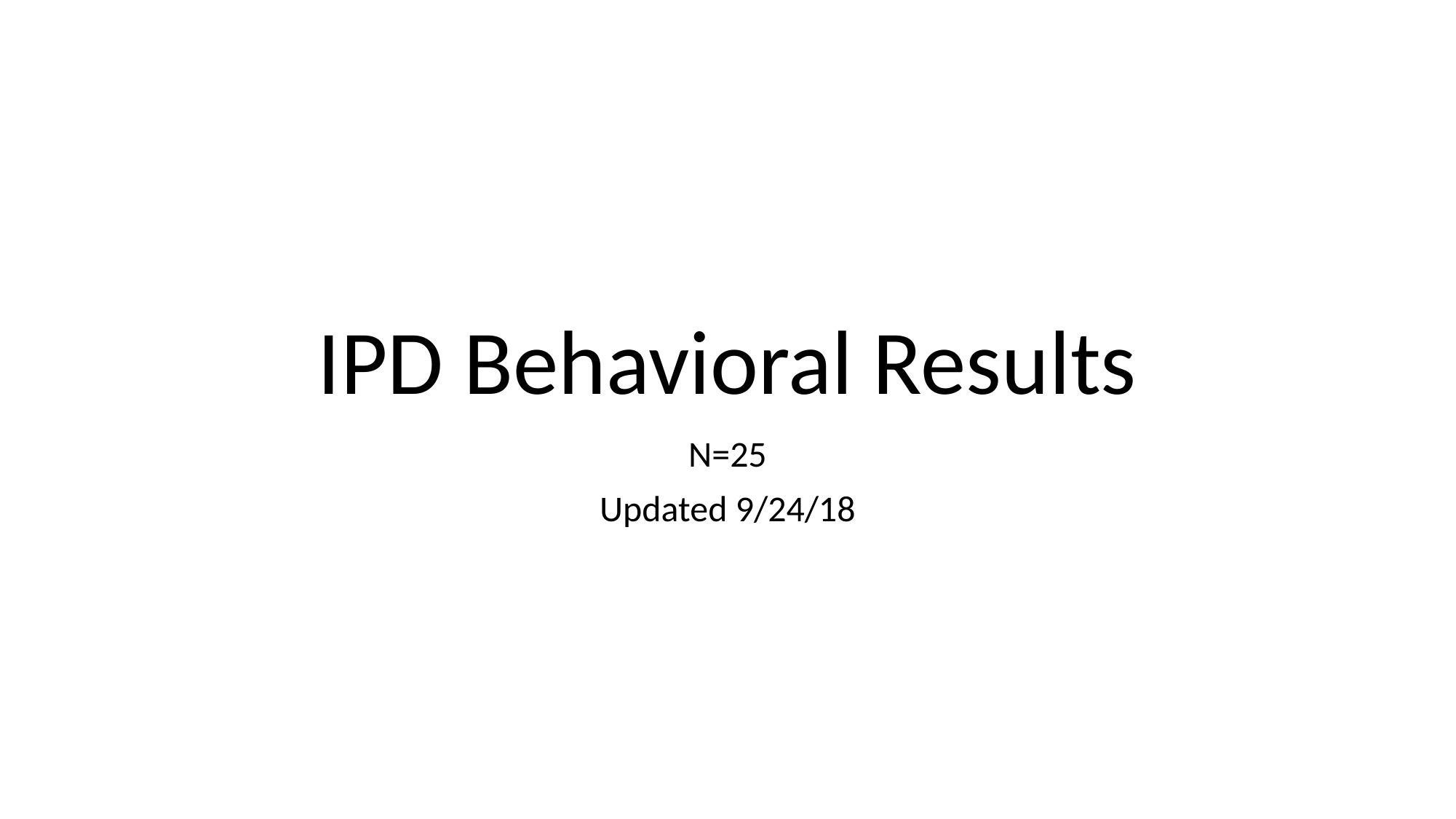

# IPD Behavioral Results
N=25
Updated 9/24/18